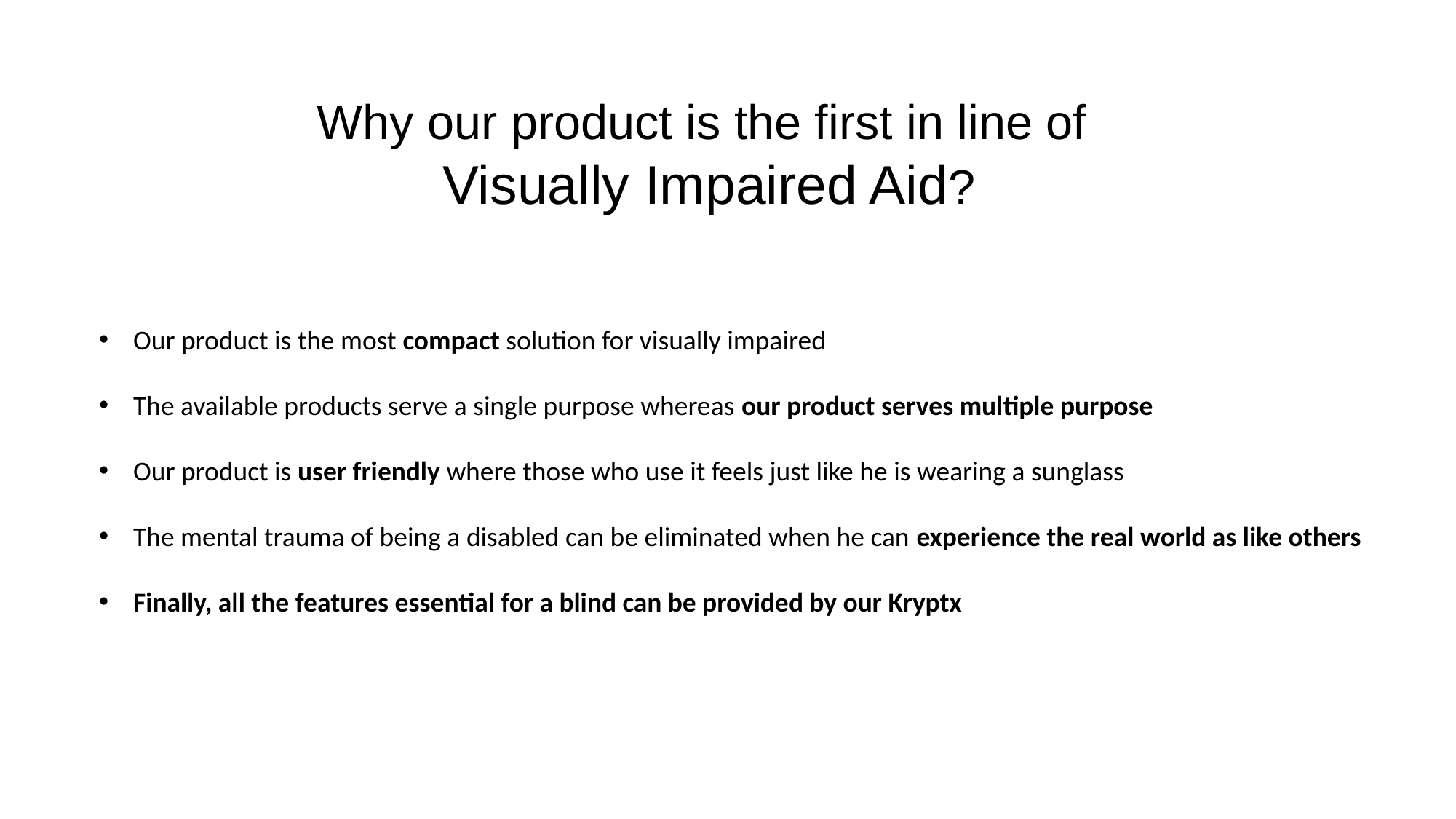

Why our product is the first in line of
 Visually Impaired Aid?
Our product is the most compact solution for visually impaired

The available products serve a single purpose whereas our product serves multiple purpose

Our product is user friendly where those who use it feels just like he is wearing a sunglass

The mental trauma of being a disabled can be eliminated when he can experience the real world as like others

Finally, all the features essential for a blind can be provided by our Kryptx